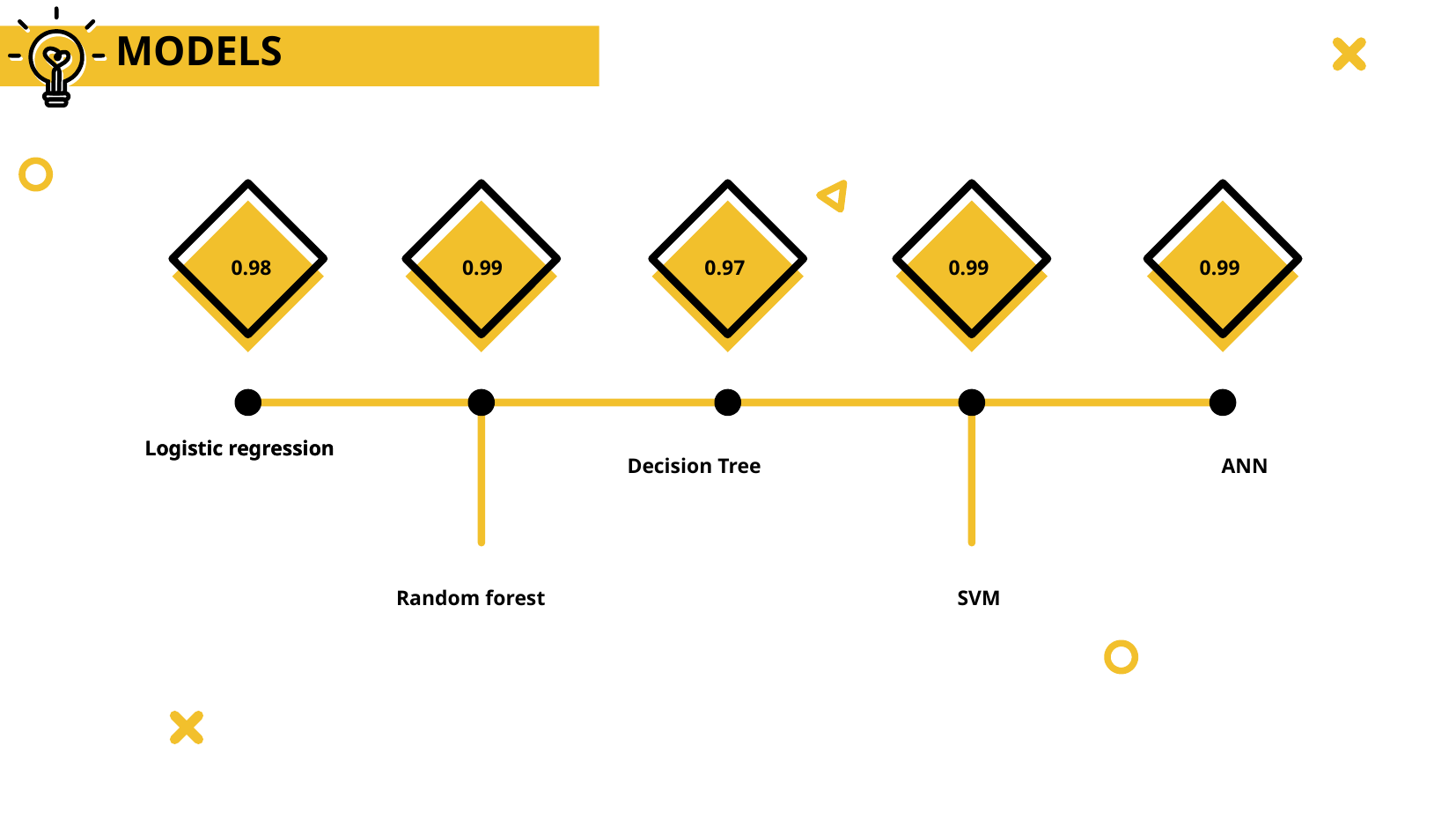

# MODELS

0.98
0.99
0.97
0.99
0.99

Logistic regression

Logistic regression

Decision Tree
ANN
Random forest
SVM